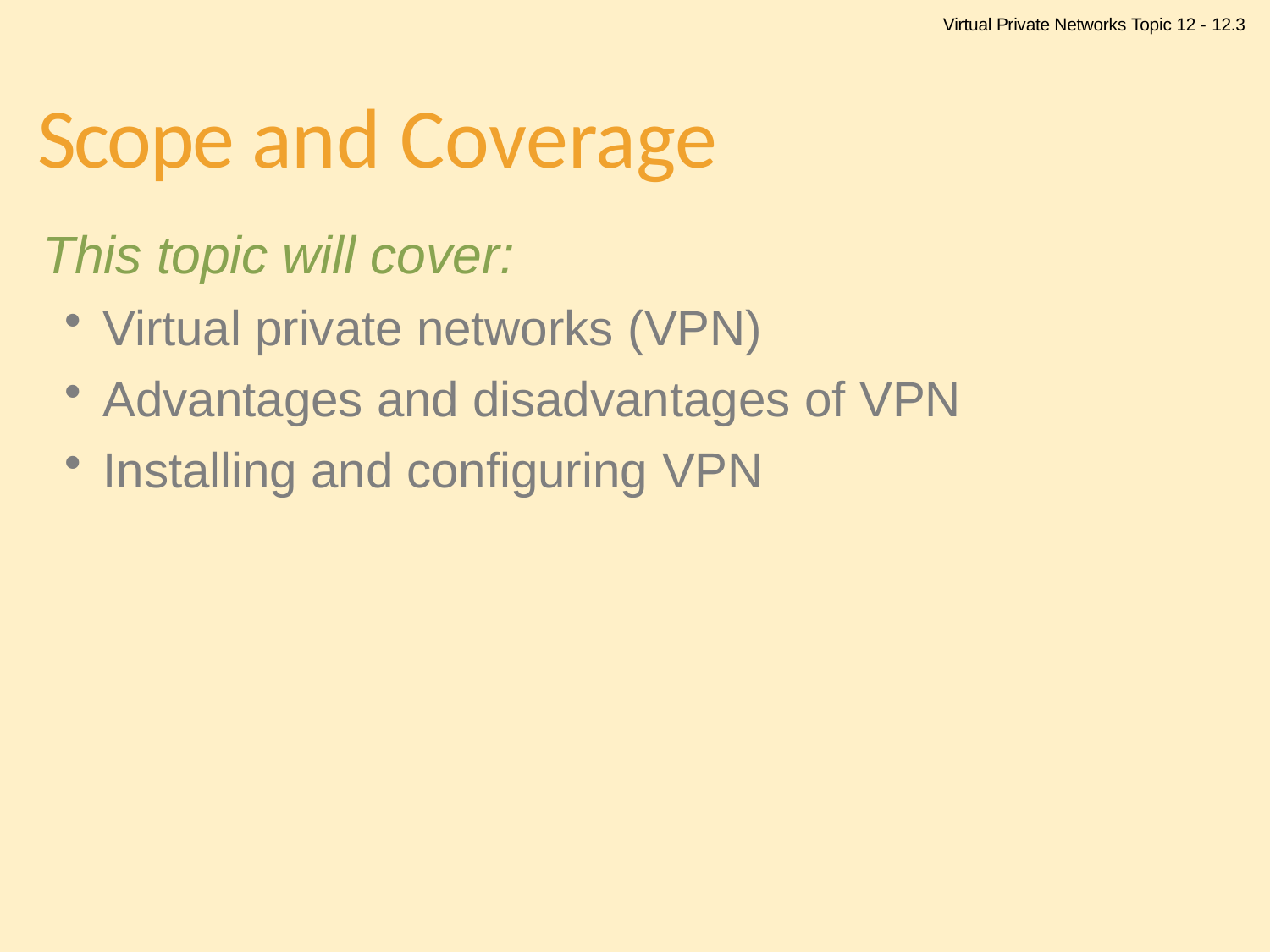

Virtual Private Networks Topic 12 - 12.3
# Scope and Coverage
This topic will cover:
Virtual private networks (VPN)
Advantages and disadvantages of VPN
Installing and configuring VPN